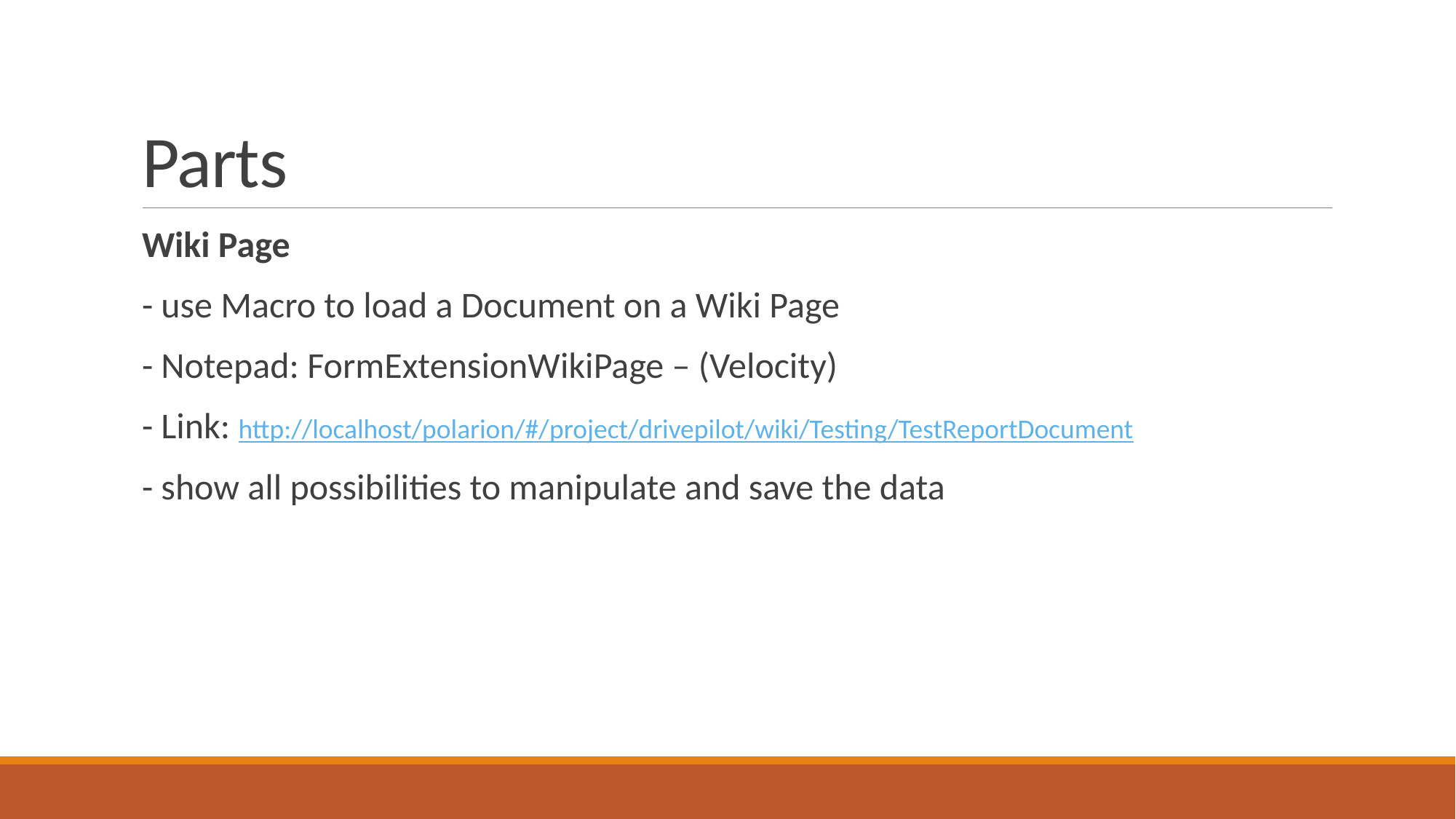

# Parts
Wiki Page
- use Macro to load a Document on a Wiki Page
- Notepad: FormExtensionWikiPage – (Velocity)
- Link: http://localhost/polarion/#/project/drivepilot/wiki/Testing/TestReportDocument
- show all possibilities to manipulate and save the data